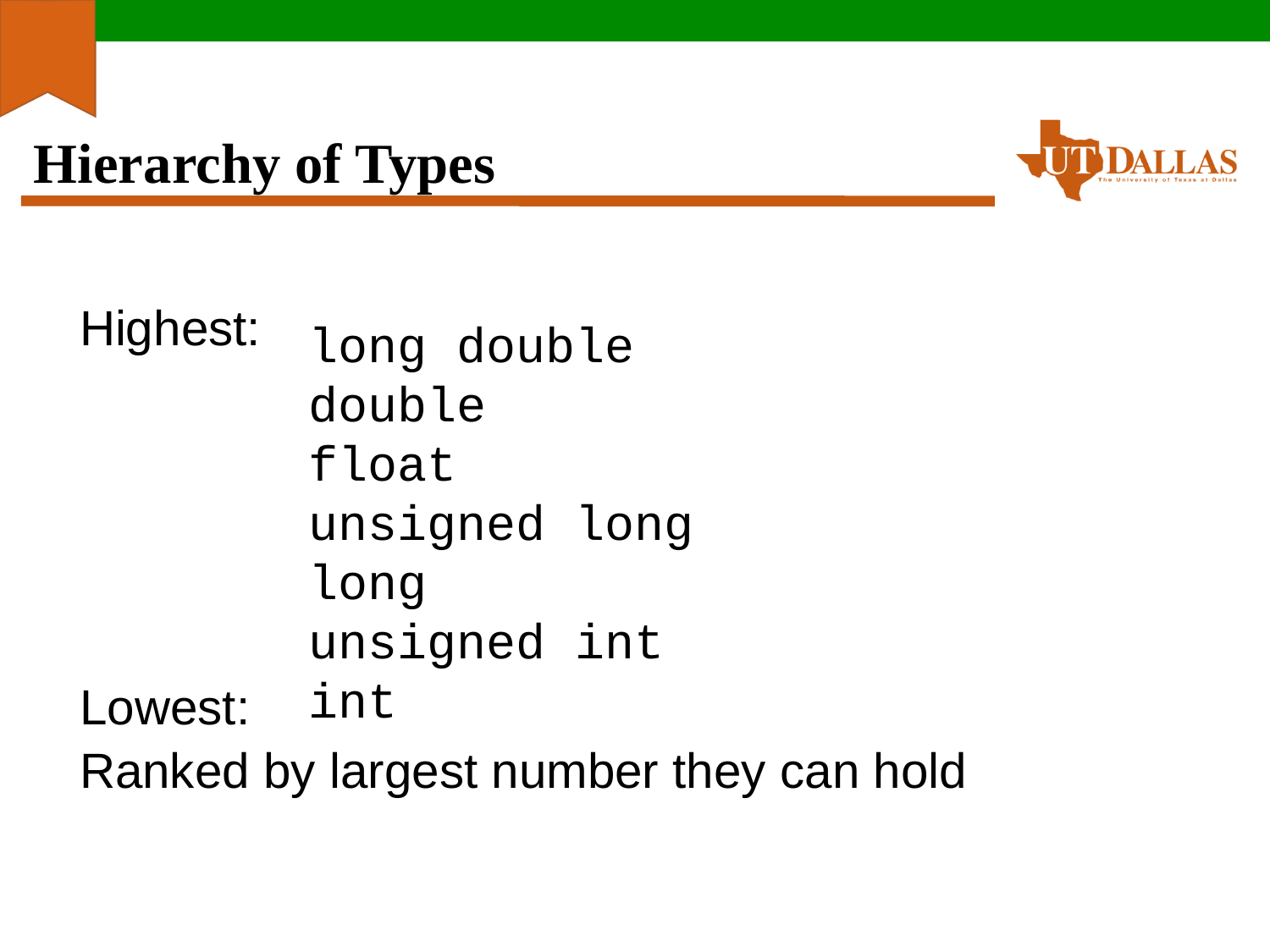

# Hierarchy of Types
Highest:

Lowest:
Ranked by largest number they can hold

long double
double
float
unsigned long
long
unsigned int
int